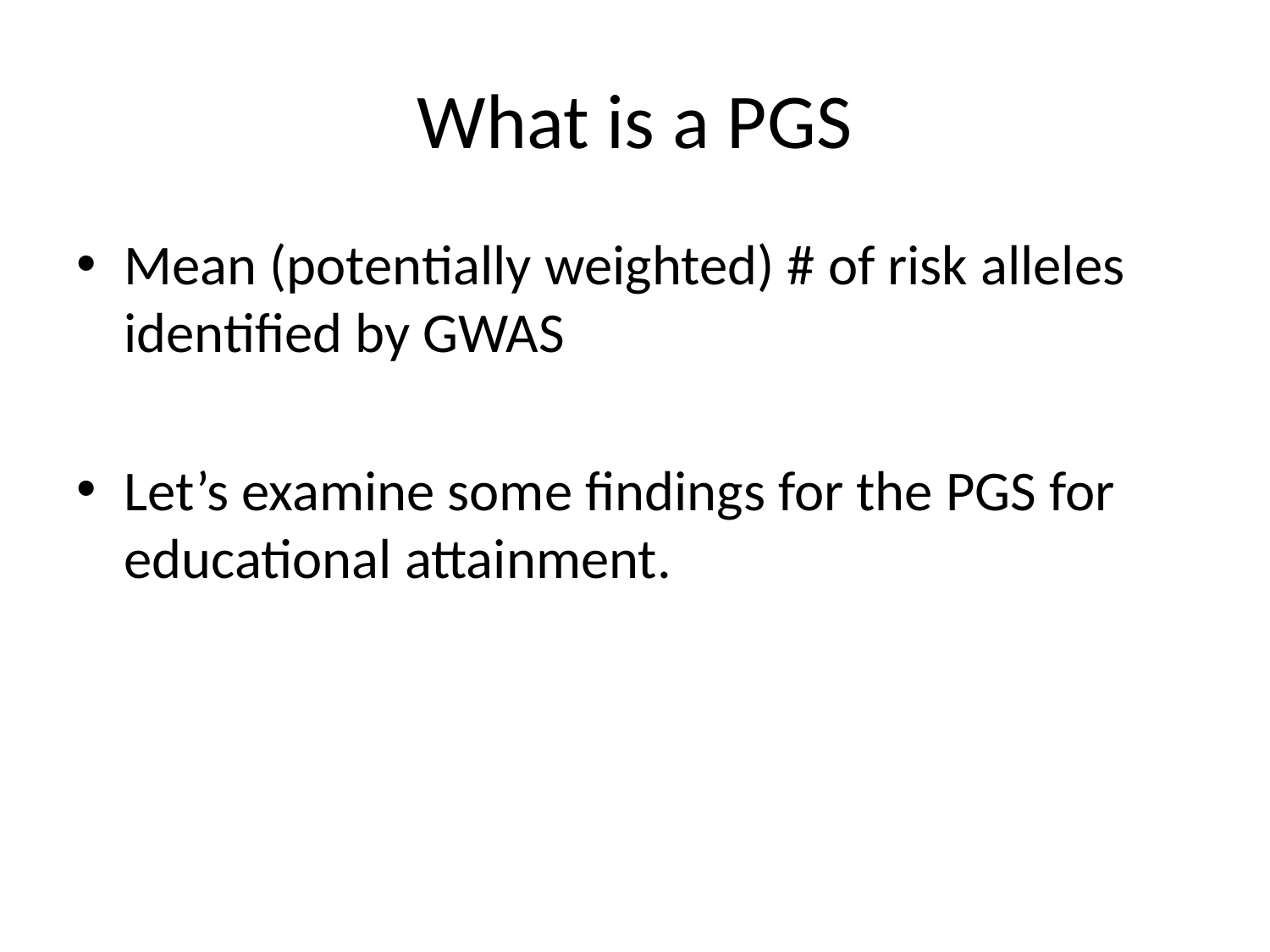

# What is a PGS
Mean (potentially weighted) # of risk alleles identified by GWAS

Let’s examine some findings for the PGS for educational attainment.